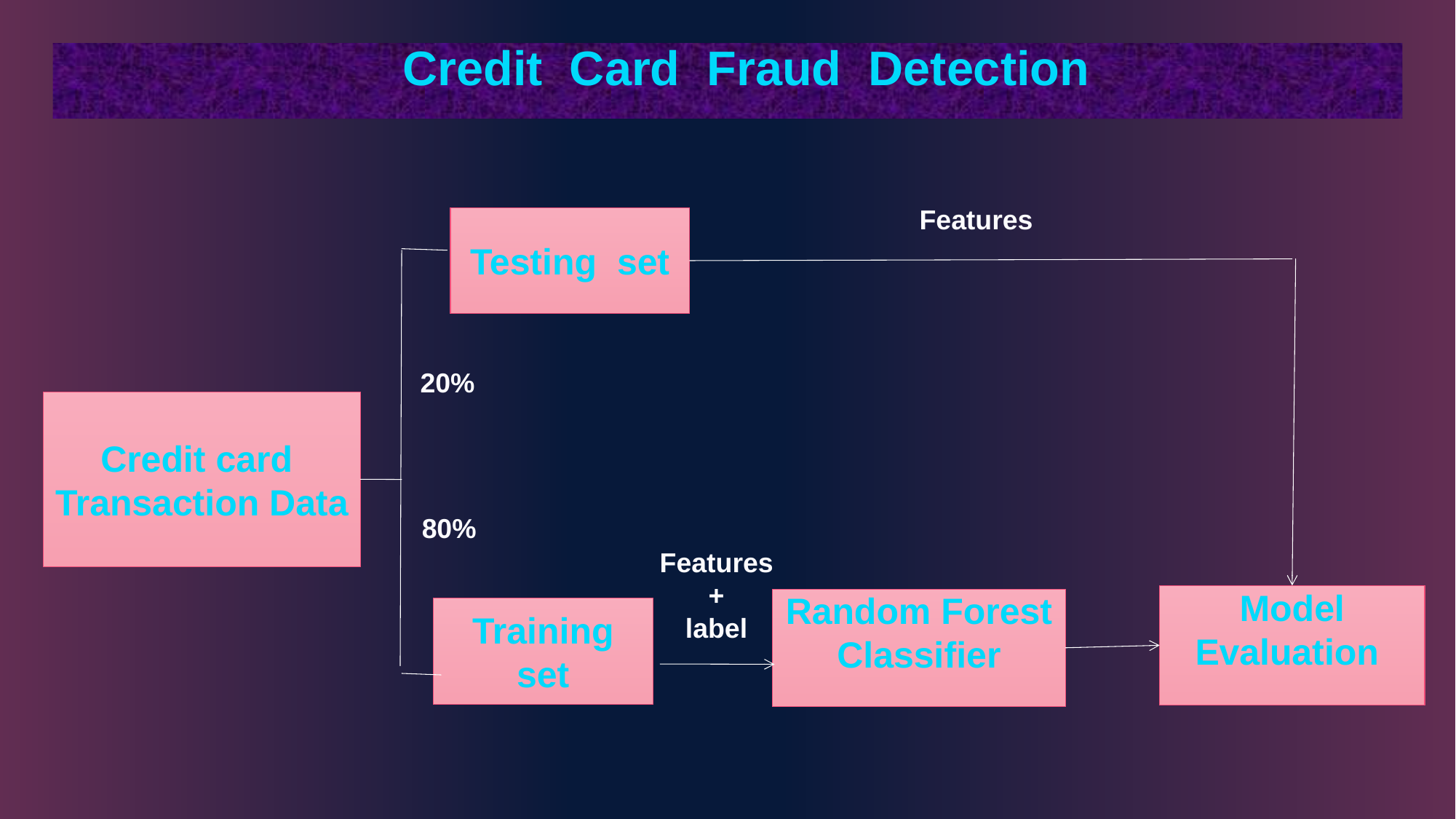

# Credit  Card  Fraud  Detection
Features

Testing  set
20%

Credit card  Transaction Data
80%

Features
+
label
Model Evaluation

Random Forest Classifier

Training set